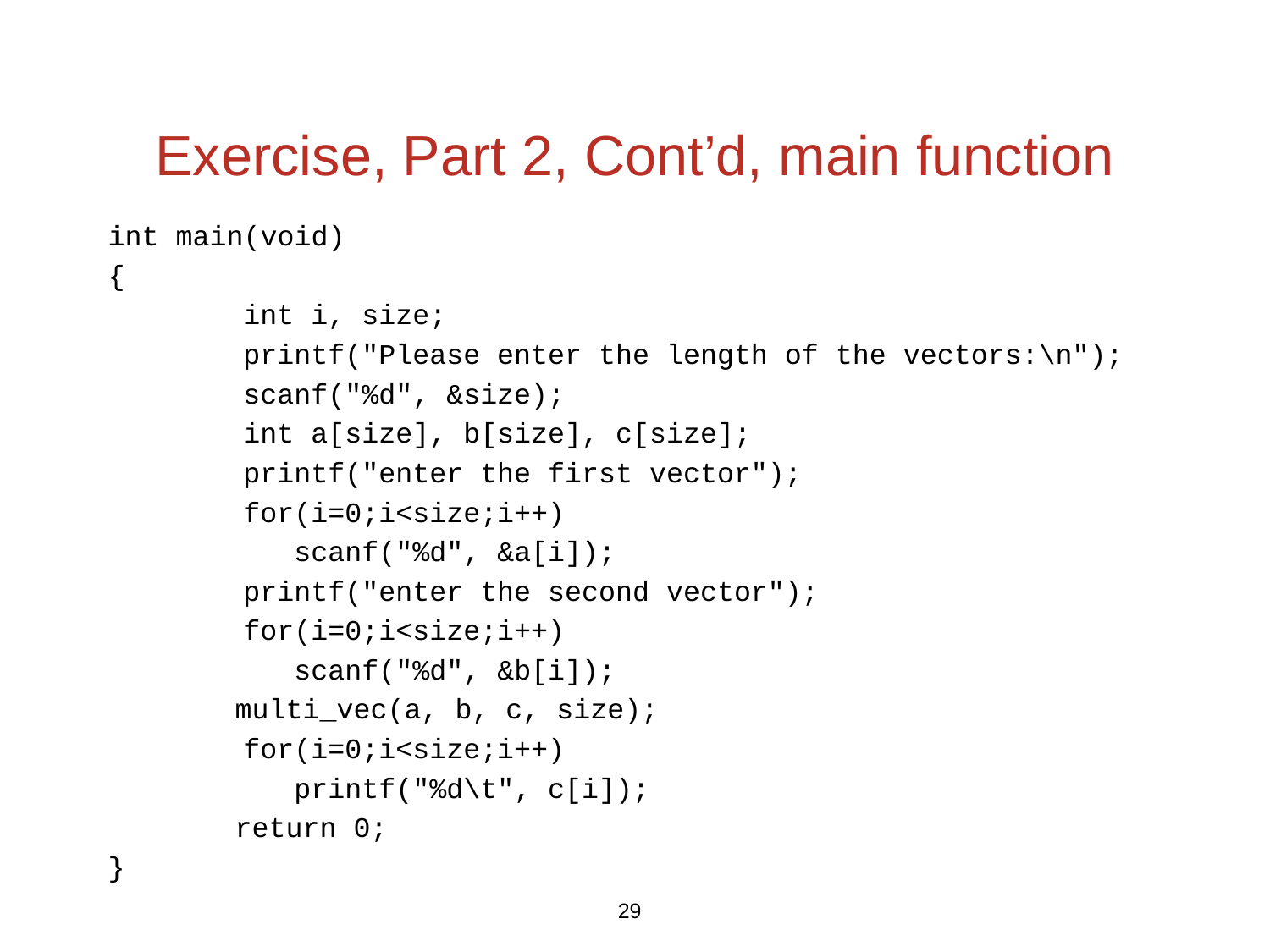

# Exercise, Part 2, Cont’d, main function
int main(void)
{
        int i, size;
        printf("Please enter the length of the vectors:\n");
        scanf("%d", &size);
        int a[size], b[size], c[size];
        printf("enter the first vector");
        for(i=0;i<size;i++)
           scanf("%d", &a[i]);
        printf("enter the second vector");
        for(i=0;i<size;i++)
           scanf("%d", &b[i]);
	multi_vec(a, b, c, size);
        for(i=0;i<size;i++)
           printf("%d\t", c[i]);
	return 0;
}

29